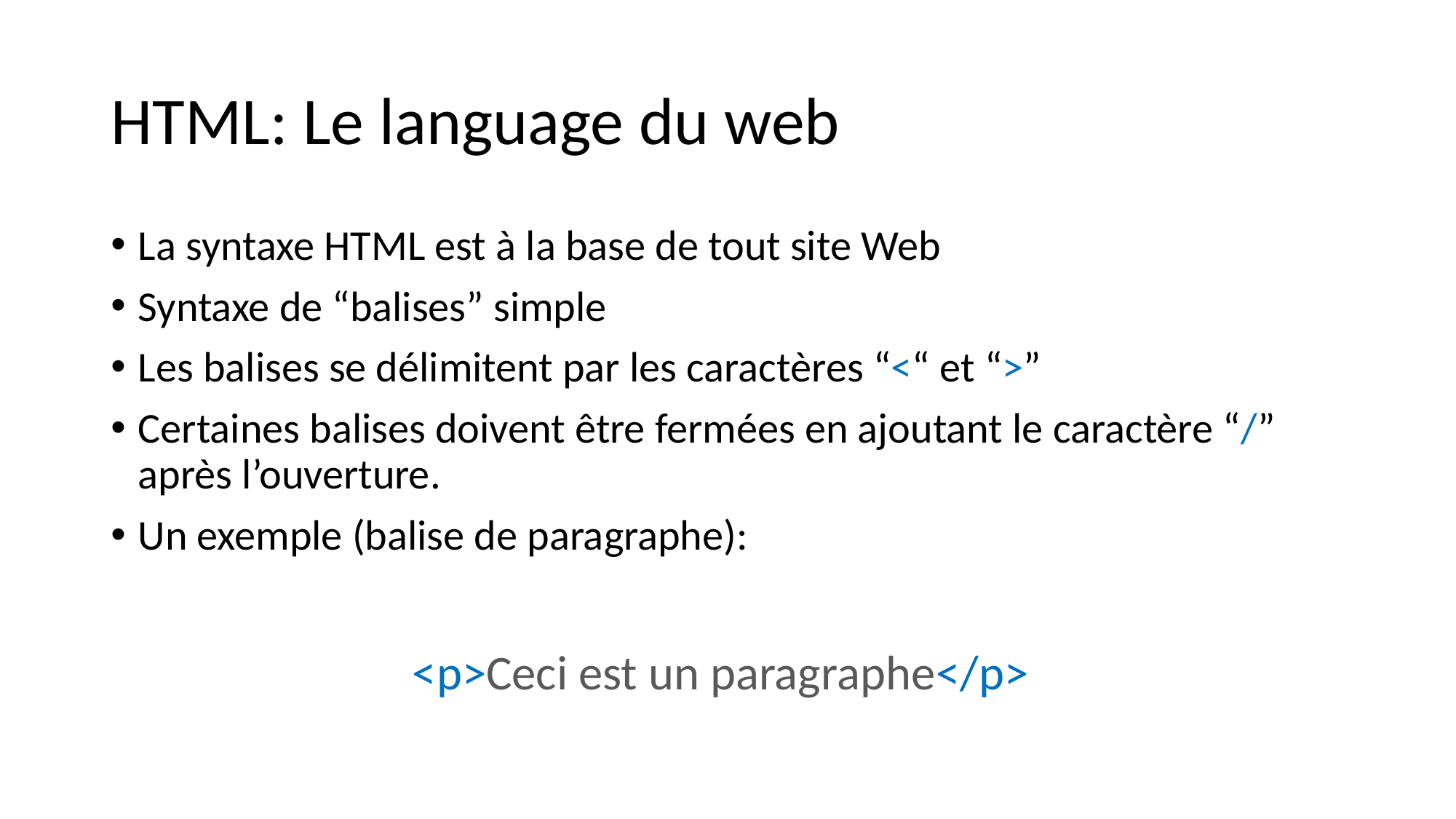

# HTML: Le language du web
La syntaxe HTML est à la base de tout site Web
Syntaxe de “balises” simple
Les balises se délimitent par les caractères “<“ et “>”
Certaines balises doivent être fermées en ajoutant le caractère “/” après l’ouverture.
Un exemple (balise de paragraphe):

<p>Ceci est un paragraphe</p>